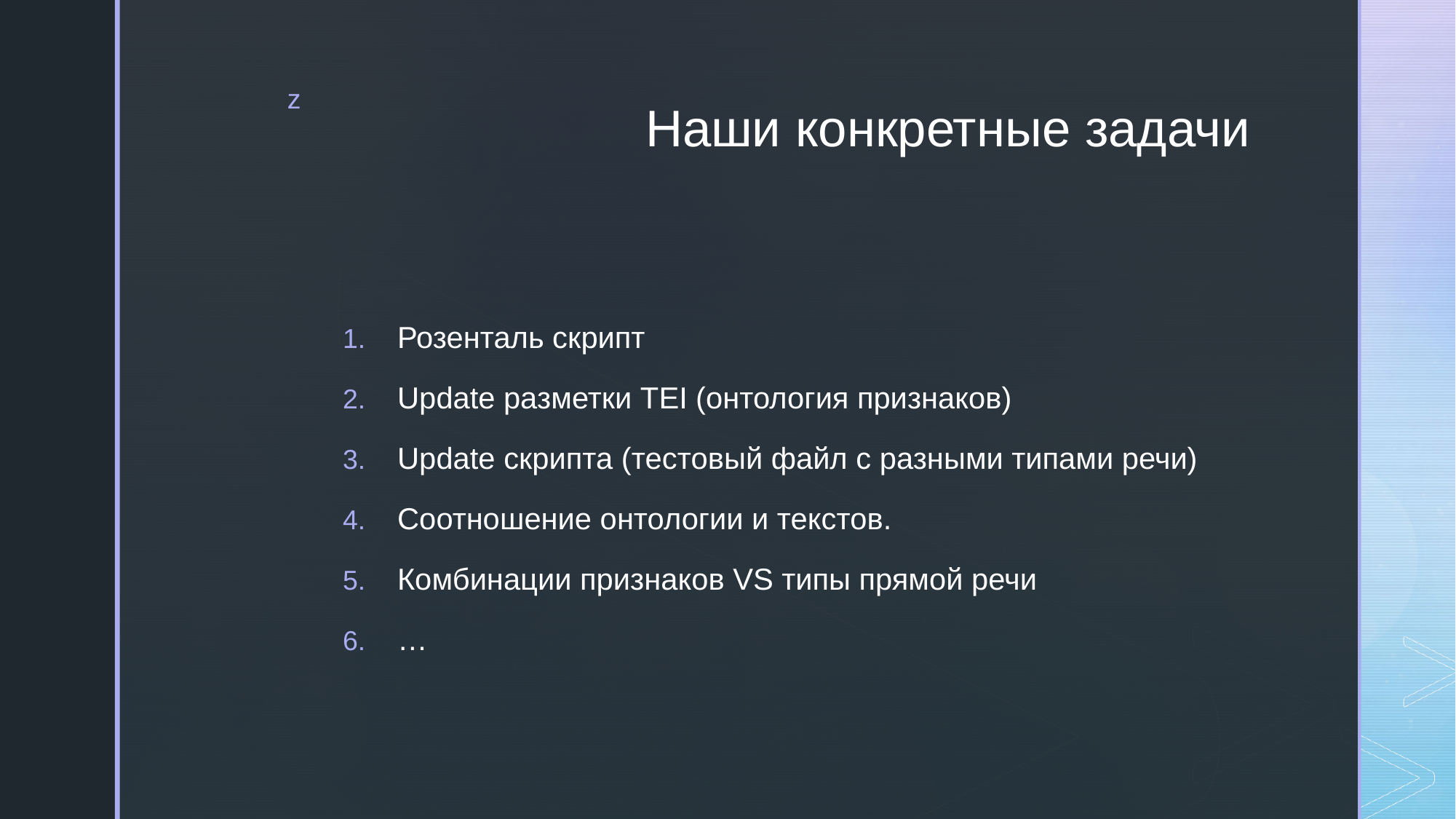

# Наши конкретные задачи
Розенталь скрипт
Update разметки TEI (онтология признаков)
Update скрипта (тестовый файл с разными типами речи)
Соотношение онтологии и текстов.
Комбинации признаков VS типы прямой речи
…